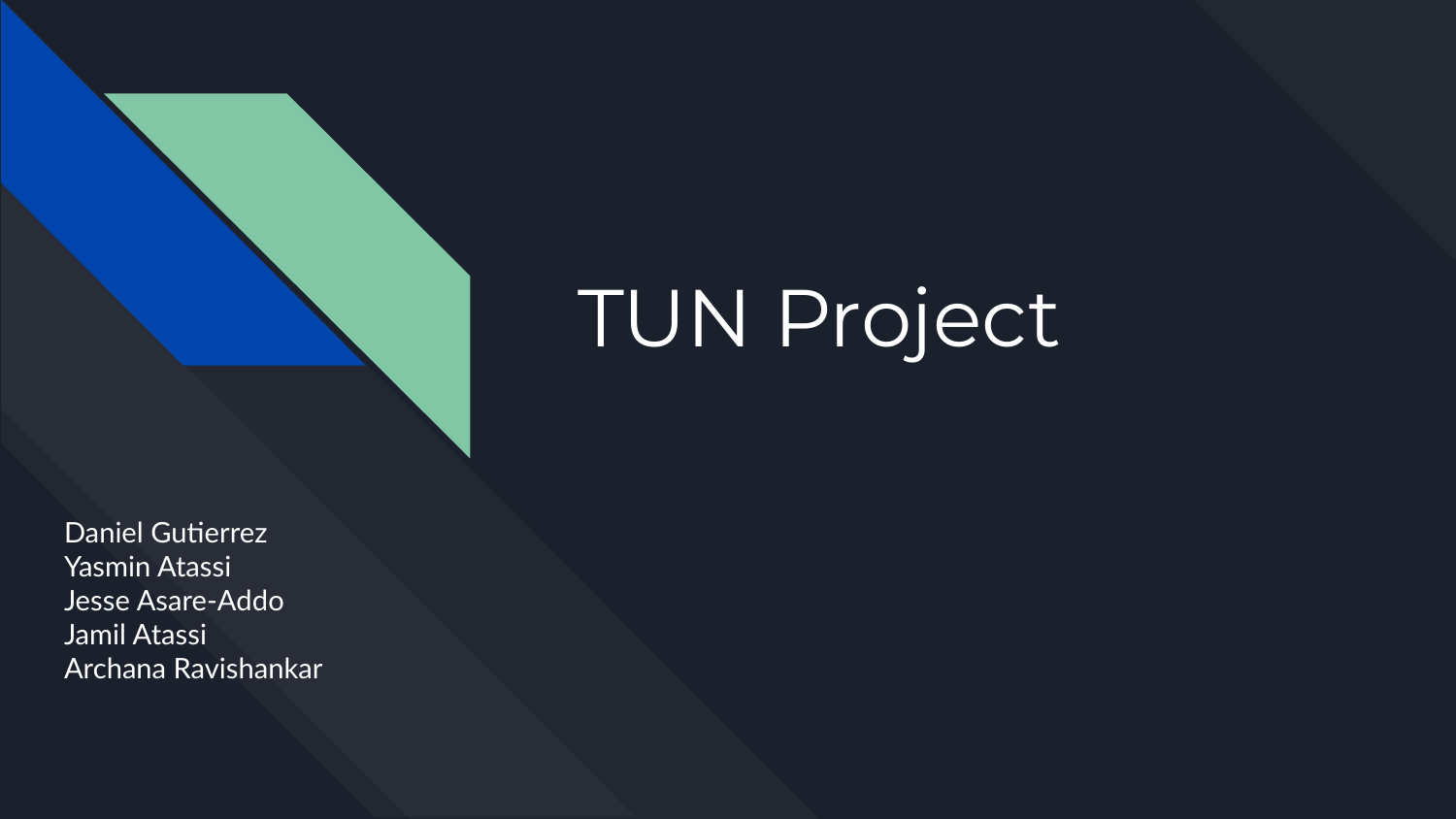

# TUN Project
Daniel Gutierrez
Yasmin Atassi
Jesse Asare-Addo
Jamil Atassi
Archana Ravishankar